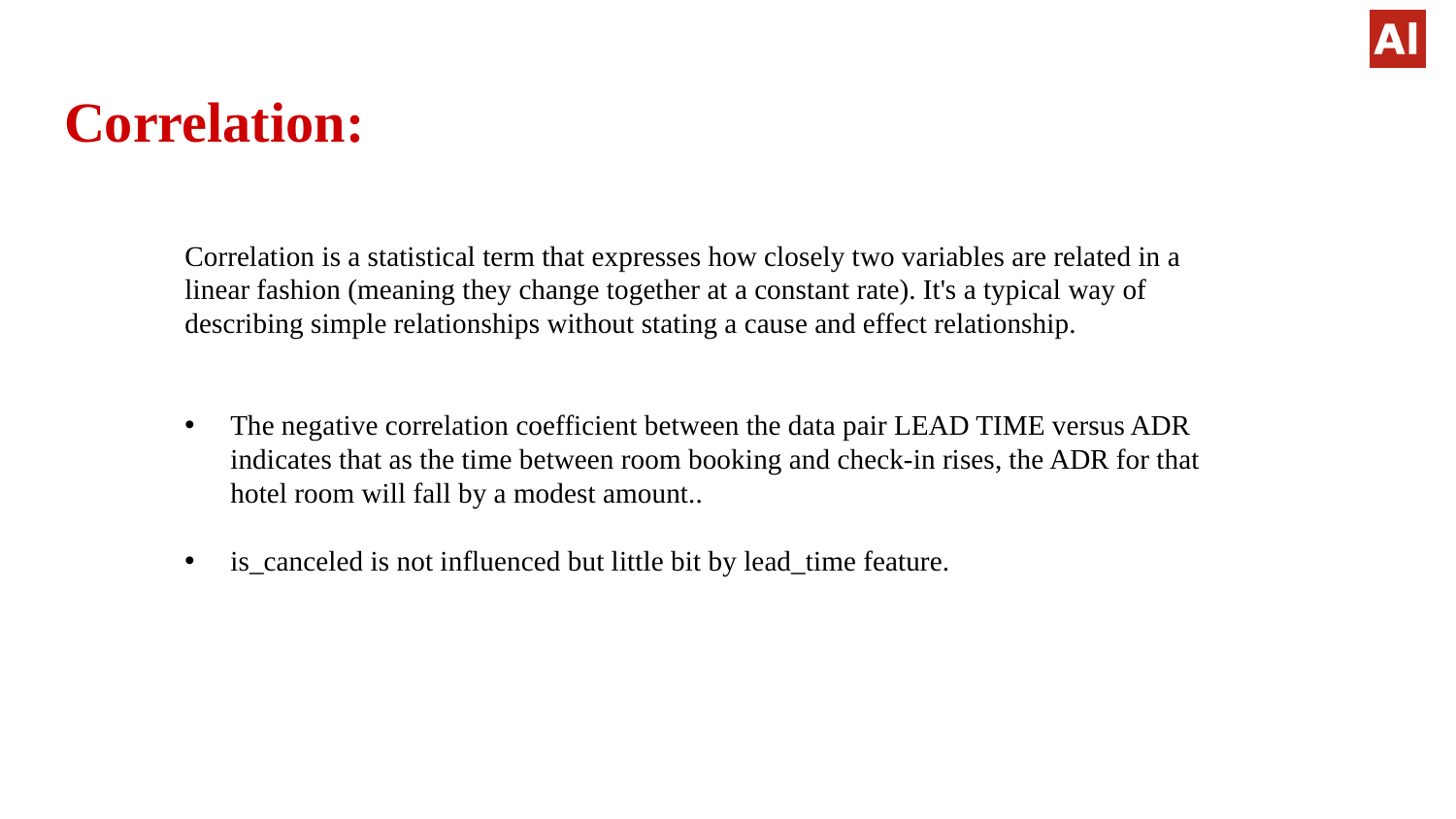

# Correlation:
Correlation is a statistical term that expresses how closely two variables are related in a linear fashion (meaning they change together at a constant rate). It's a typical way of describing simple relationships without stating a cause and effect relationship.

The negative correlation coefficient between the data pair LEAD TIME versus ADR indicates that as the time between room booking and check-in rises, the ADR for that hotel room will fall by a modest amount..

is_canceled is not influenced but little bit by lead_time feature.